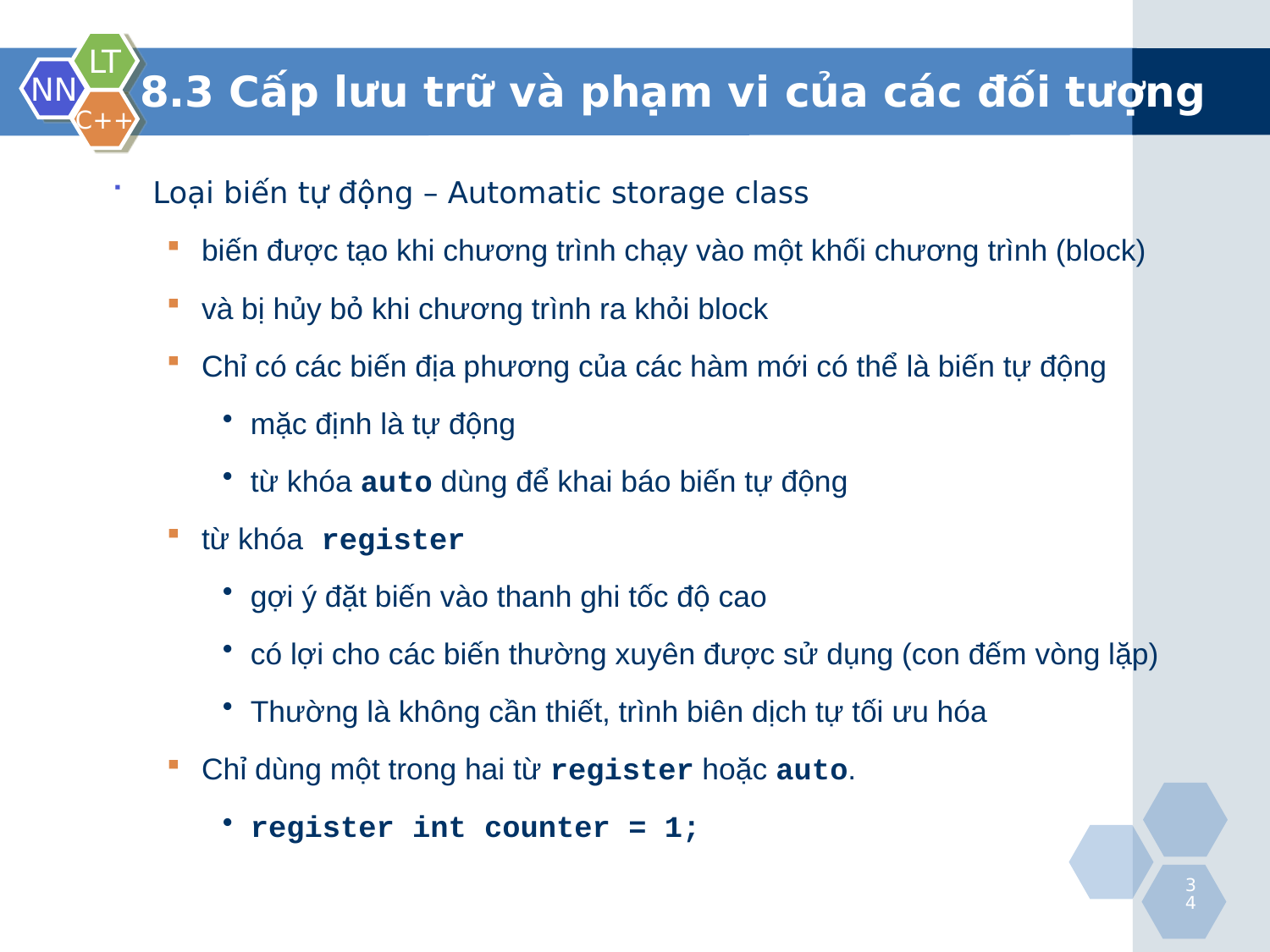

8.3 Cấp lưu trữ và phạm vi của các đối tượng
Loại biến tự động – Automatic storage class
biến được tạo khi chương trình chạy vào một khối chương trình (block)
và bị hủy bỏ khi chương trình ra khỏi block
Chỉ có các biến địa phương của các hàm mới có thể là biến tự động
mặc định là tự động
từ khóa auto dùng để khai báo biến tự động
từ khóa register
gợi ý đặt biến vào thanh ghi tốc độ cao
có lợi cho các biến thường xuyên được sử dụng (con đếm vòng lặp)
Thường là không cần thiết, trình biên dịch tự tối ưu hóa
Chỉ dùng một trong hai từ register hoặc auto.
register int counter = 1;
34